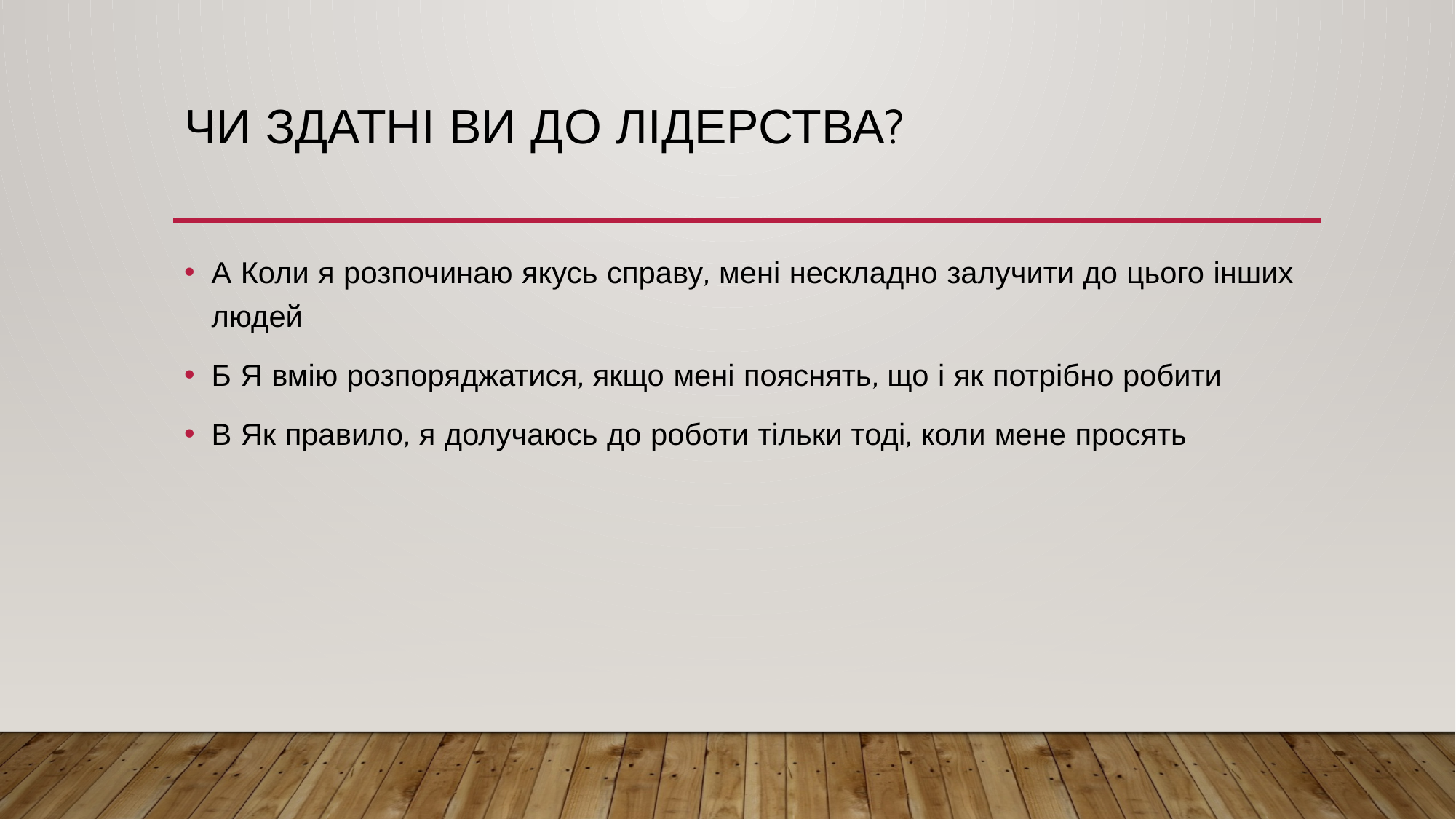

# Чи здатні ви до лідерства?
А Коли я розпочинаю якусь справу, мені нескладно залучити до цього інших людей
Б Я вмію розпоряджатися, якщо мені пояснять, що і як потрібно робити
В Як правило, я долучаюсь до роботи тільки тоді, коли мене просять